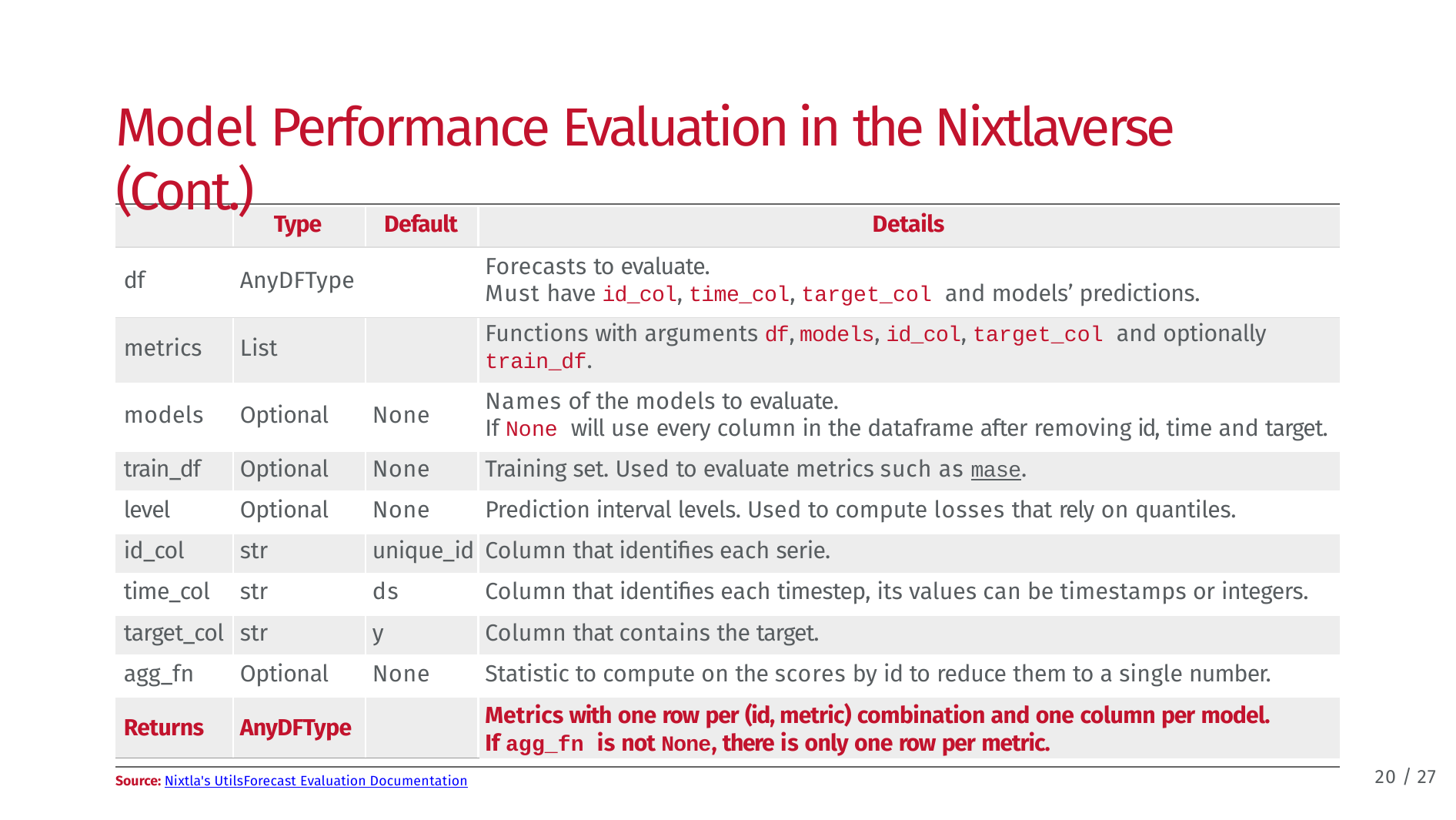

# Model Performance Evaluation in the Nixtlaverse (Cont.)

|  | Type | Default | Details |
| --- | --- | --- | --- |
| df | AnyDFType |  | Forecasts to evaluate. Must have id\_col, time\_col, target\_col and models’ predictions. |
| metrics | List |  | Functions with arguments df, models, id\_col, target\_col and optionally train\_df. |
| models | Optional | None | Names of the models to evaluate. If None will use every column in the dataframe after removing id, time and target. |
| train\_df | Optional | None | Training set. Used to evaluate metrics such as mase. |
| level | Optional | None | Prediction interval levels. Used to compute losses that rely on quantiles. |
| id\_col | str | unique\_id | Column that identifies each serie. |
| time\_col | str | ds | Column that identifies each timestep, its values can be timestamps or integers. |
| target\_col | str | y | Column that contains the target. |
| agg\_fn | Optional | None | Statistic to compute on the scores by id to reduce them to a single number. |
| Returns | AnyDFType |  | Metrics with one row per (id, metric) combination and one column per model. If agg\_fn is not None, there is only one row per metric. |
20 / 27

Source: Nixtla's UtilsForecast Evaluation Documentation